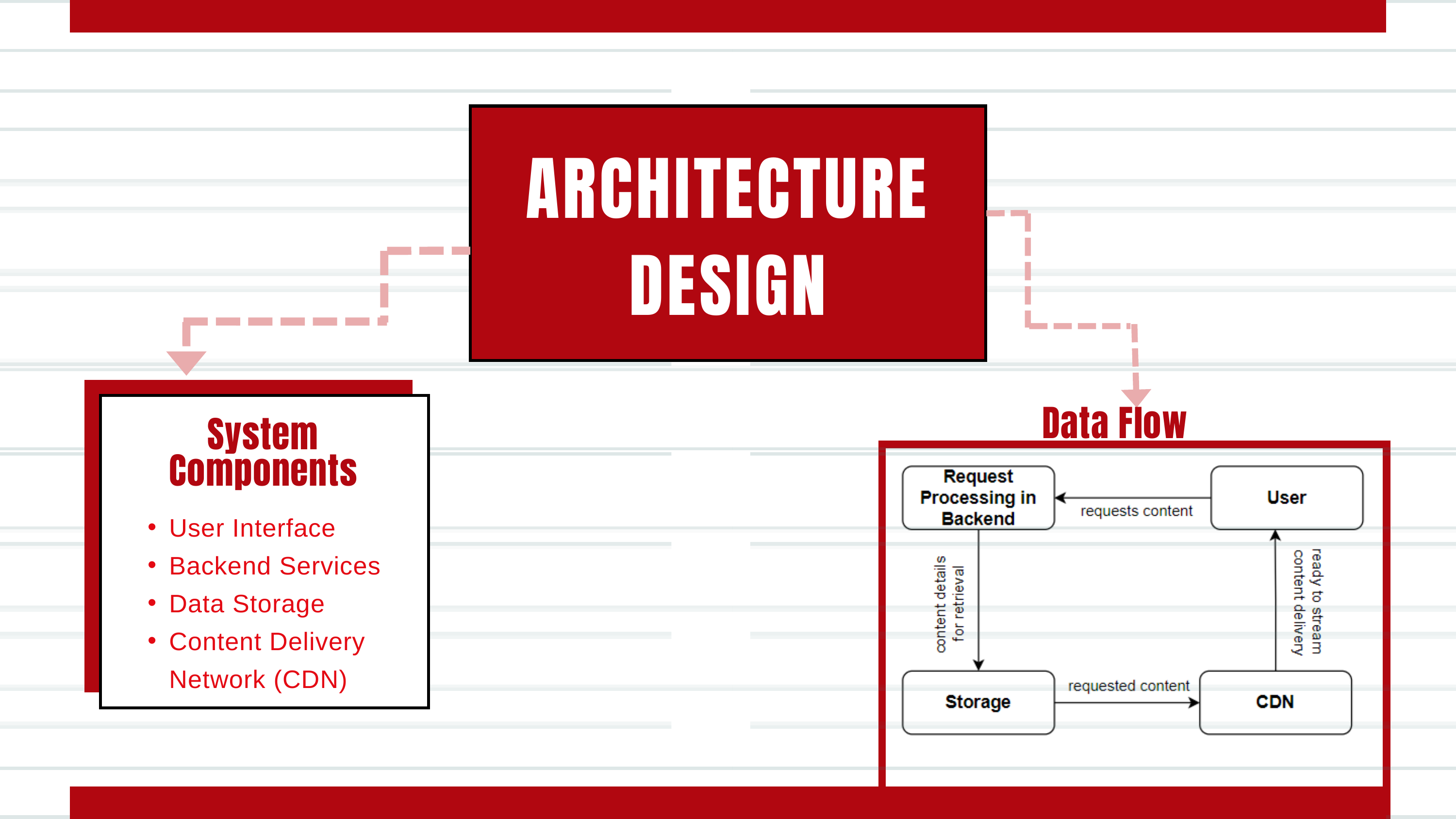

ARCHITECTURE DESIGN

Data Flow
System Components

User Interface
Backend Services
Data Storage
Content Delivery Network (CDN)